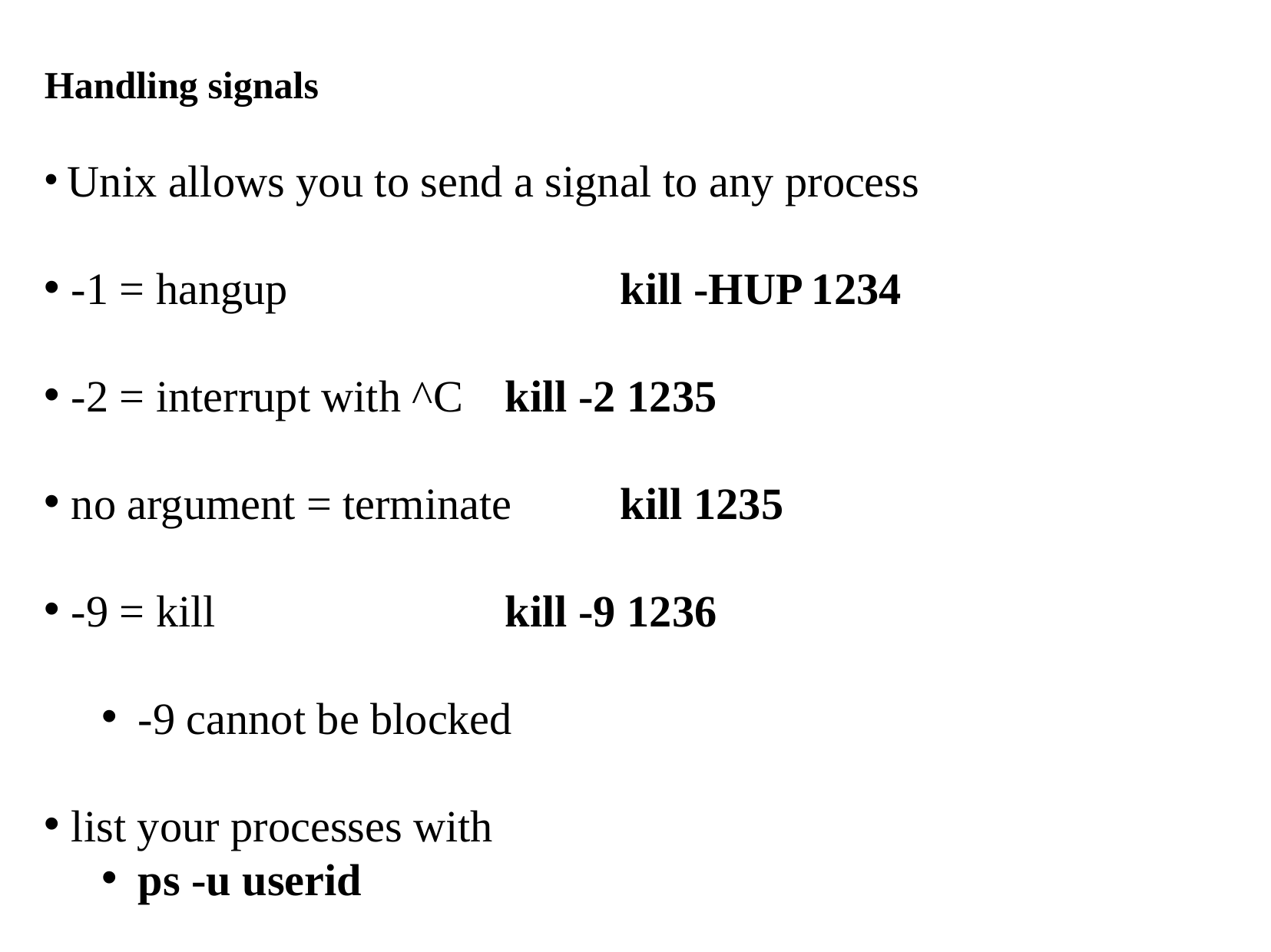

Handling signals

 Unix allows you to send a signal to any process

 -1 = hangup			kill -HUP 1234

 -2 = interrupt with ^C	kill -2 1235

 no argument = terminate	kill 1235

 -9 = kill			kill -9 1236

-9 cannot be blocked

 list your processes with
ps -u userid

suma
95